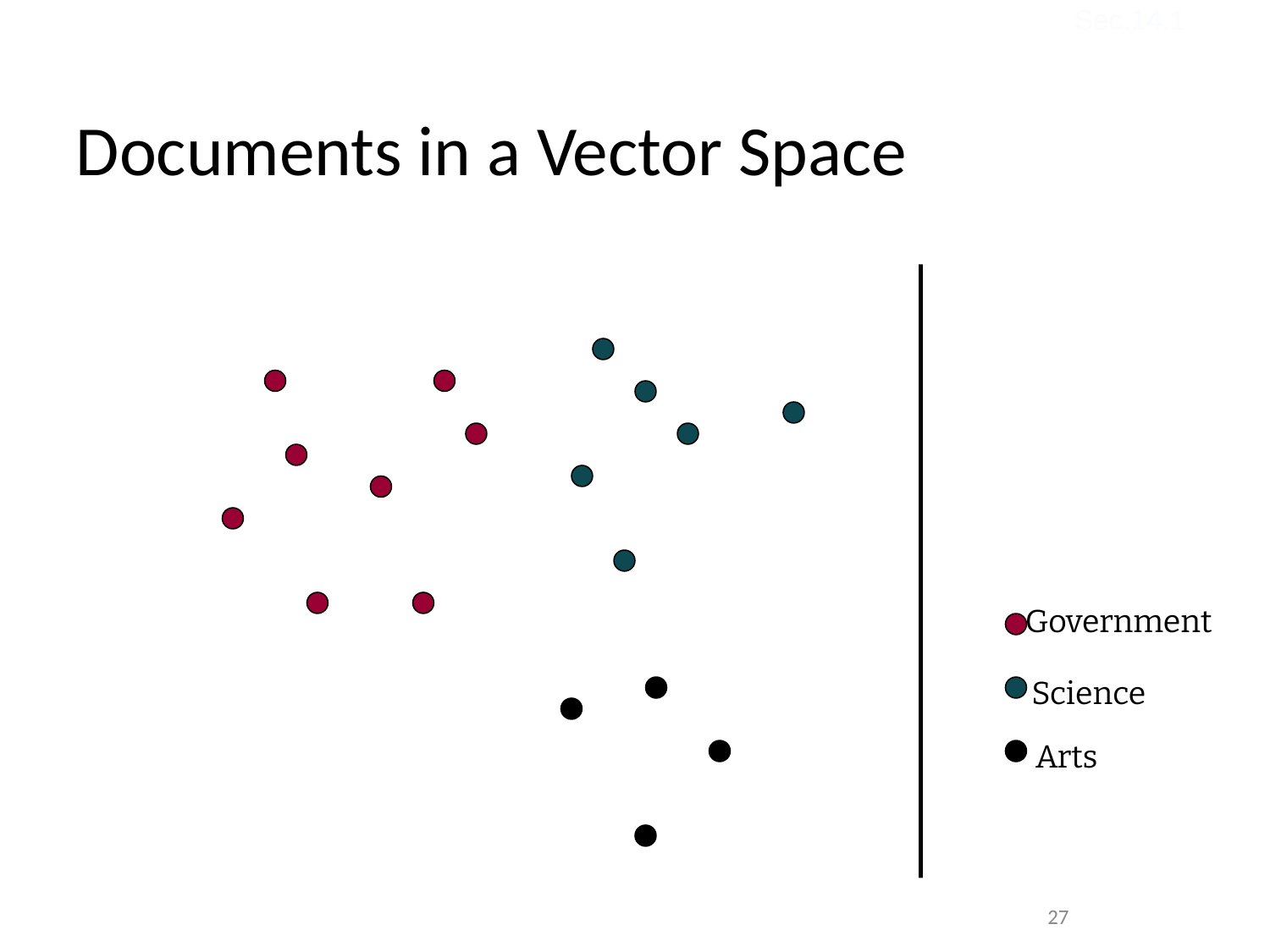

# Documents in a Vector Space
Sec.14.1

Government

Science

Arts

27